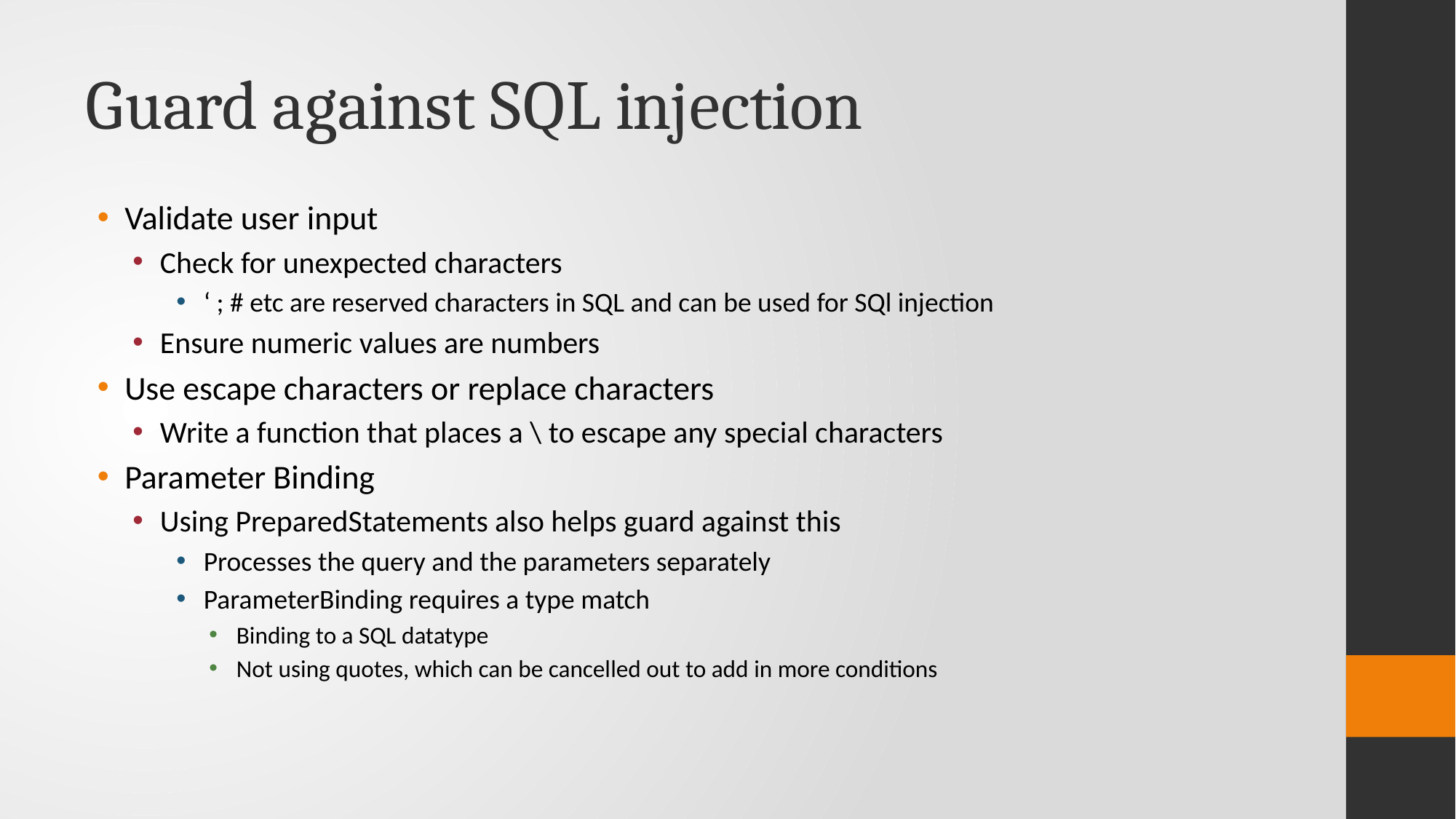

# Guard against SQL injection
Validate user input
Check for unexpected characters
‘ ; # etc are reserved characters in SQL and can be used for SQl injection
Ensure numeric values are numbers
Use escape characters or replace characters
Write a function that places a \ to escape any special characters
Parameter Binding
Using PreparedStatements also helps guard against this
Processes the query and the parameters separately
ParameterBinding requires a type match
Binding to a SQL datatype
Not using quotes, which can be cancelled out to add in more conditions